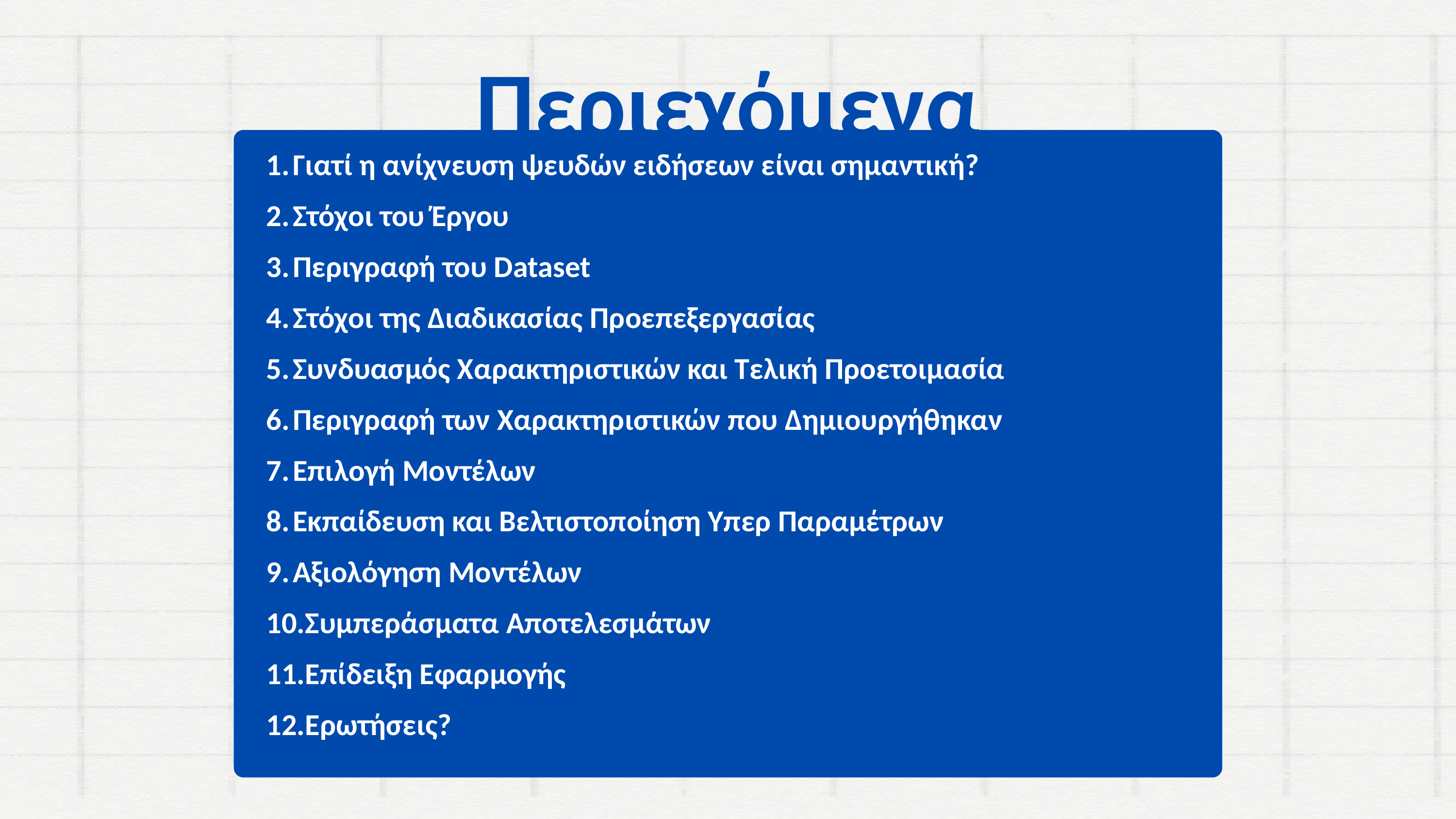

Περιεχόμενα
Γιατί η ανίχνευση ψευδών ειδήσεων είναι σημαντική?
Στόχοι του Έργου
Περιγραφή του Dataset
Στόχοι της Διαδικασίας Προεπεξεργασίας
Συνδυασμός Χαρακτηριστικών και Τελική Προετοιμασία
Περιγραφή των Χαρακτηριστικών που Δημιουργήθηκαν
Επιλογή Μοντέλων
Εκπαίδευση και Βελτιστοποίηση Υπερ Παραμέτρων
Αξιολόγηση Μοντέλων
Συμπεράσματα Αποτελεσμάτων
Επίδειξη Εφαρμογής
Ερωτήσεις?